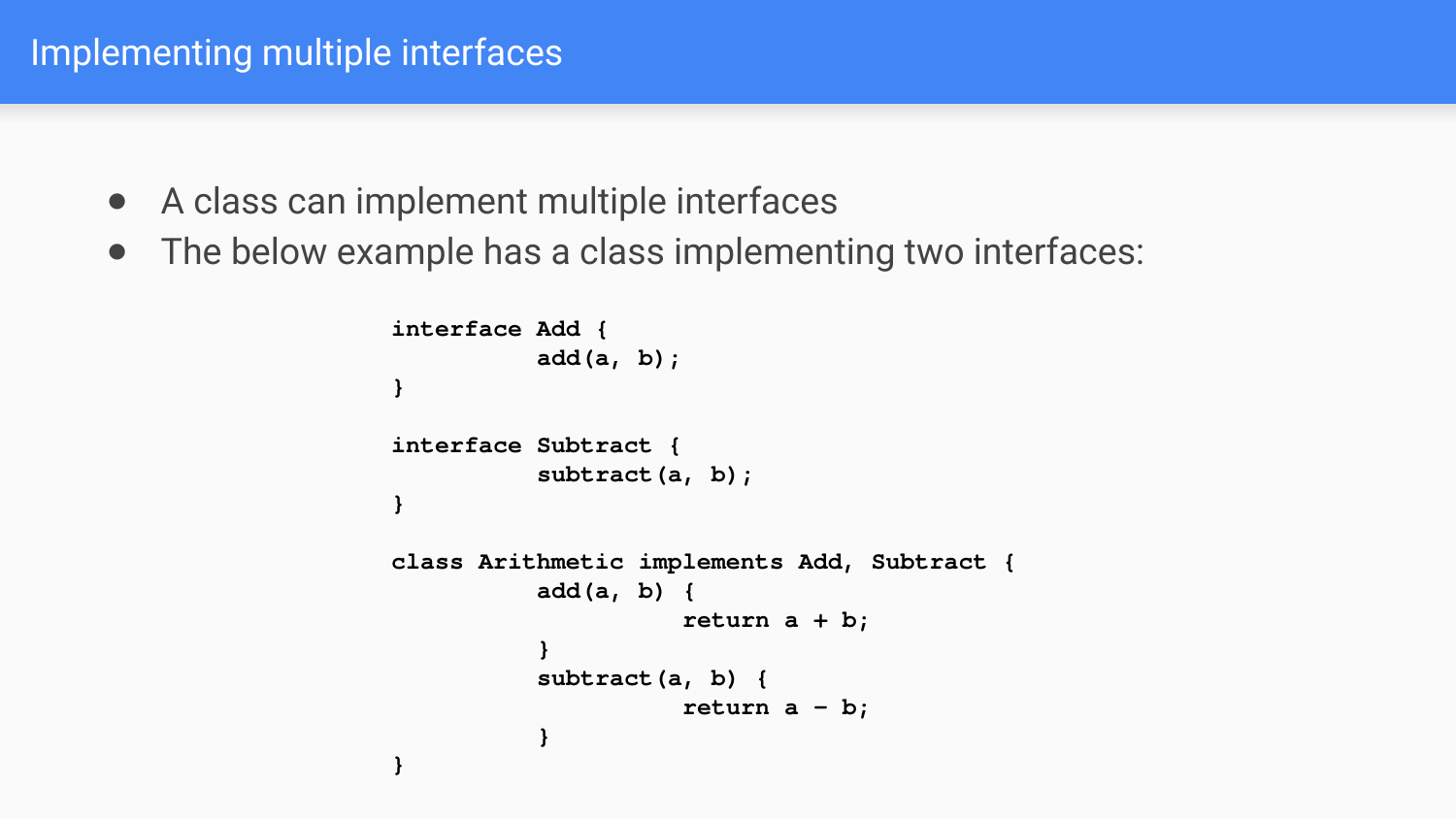

# Implementing multiple interfaces
A class can implement multiple interfaces
The below example has a class implementing two interfaces:

interface Add {
	add(a, b);
}

interface Subtract {
	subtract(a, b);
}

class Arithmetic implements Add, Subtract {
	add(a, b) {
		return a + b;
	}
	subtract(a, b) {
		return a – b;
	}
}